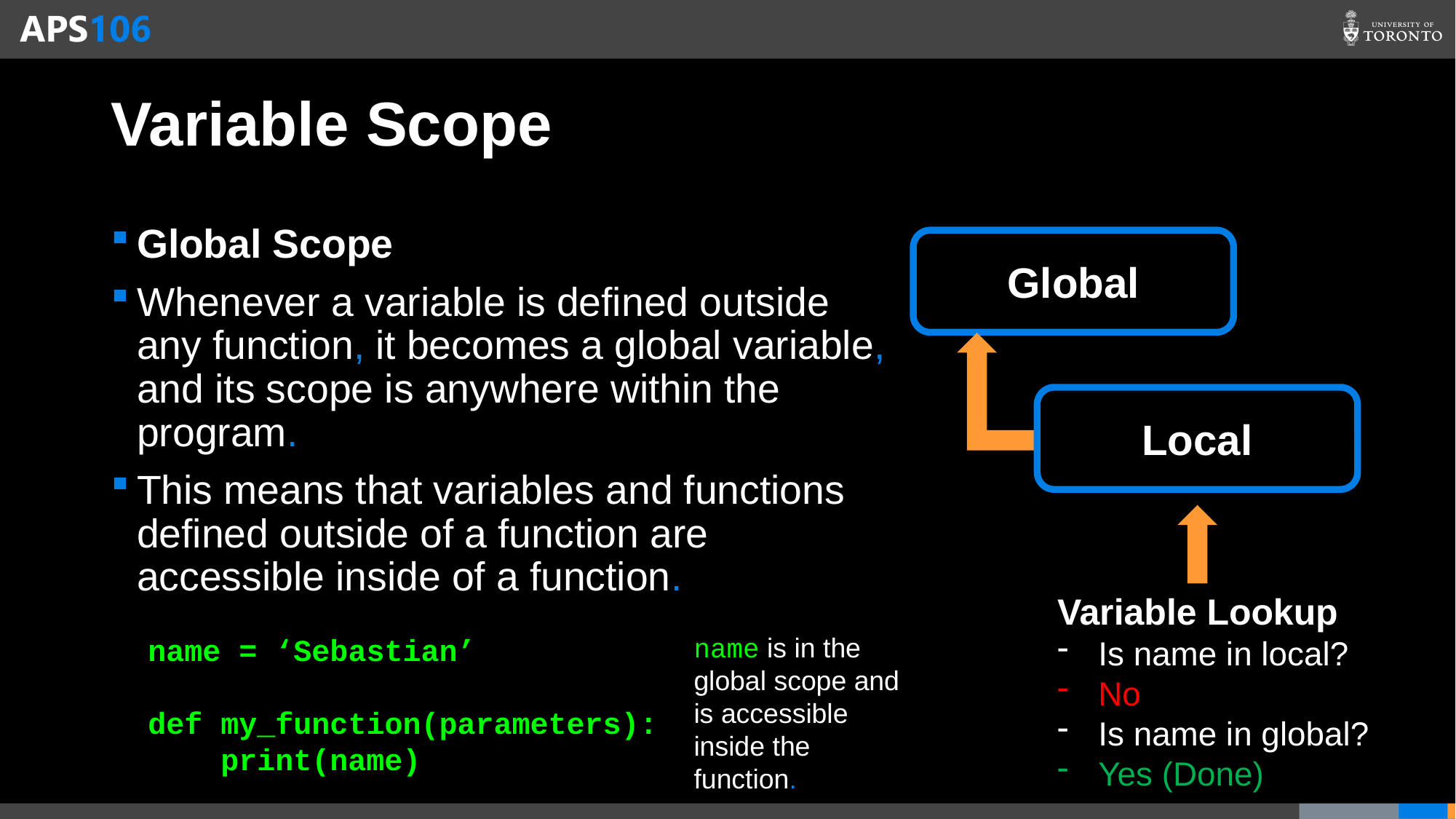

# Variable Scope
Global Scope
Whenever a variable is defined outside any function, it becomes a global variable, and its scope is anywhere within the program.
This means that variables and functions defined outside of a function are accessible inside of a function.

Global

Local

Variable Lookup
Is name in local?
No
Is name in global?
Yes (Done)
name = ‘Sebastian’

def my_function(parameters):
    print(name)
name is in the global scope and is accessible inside the function.